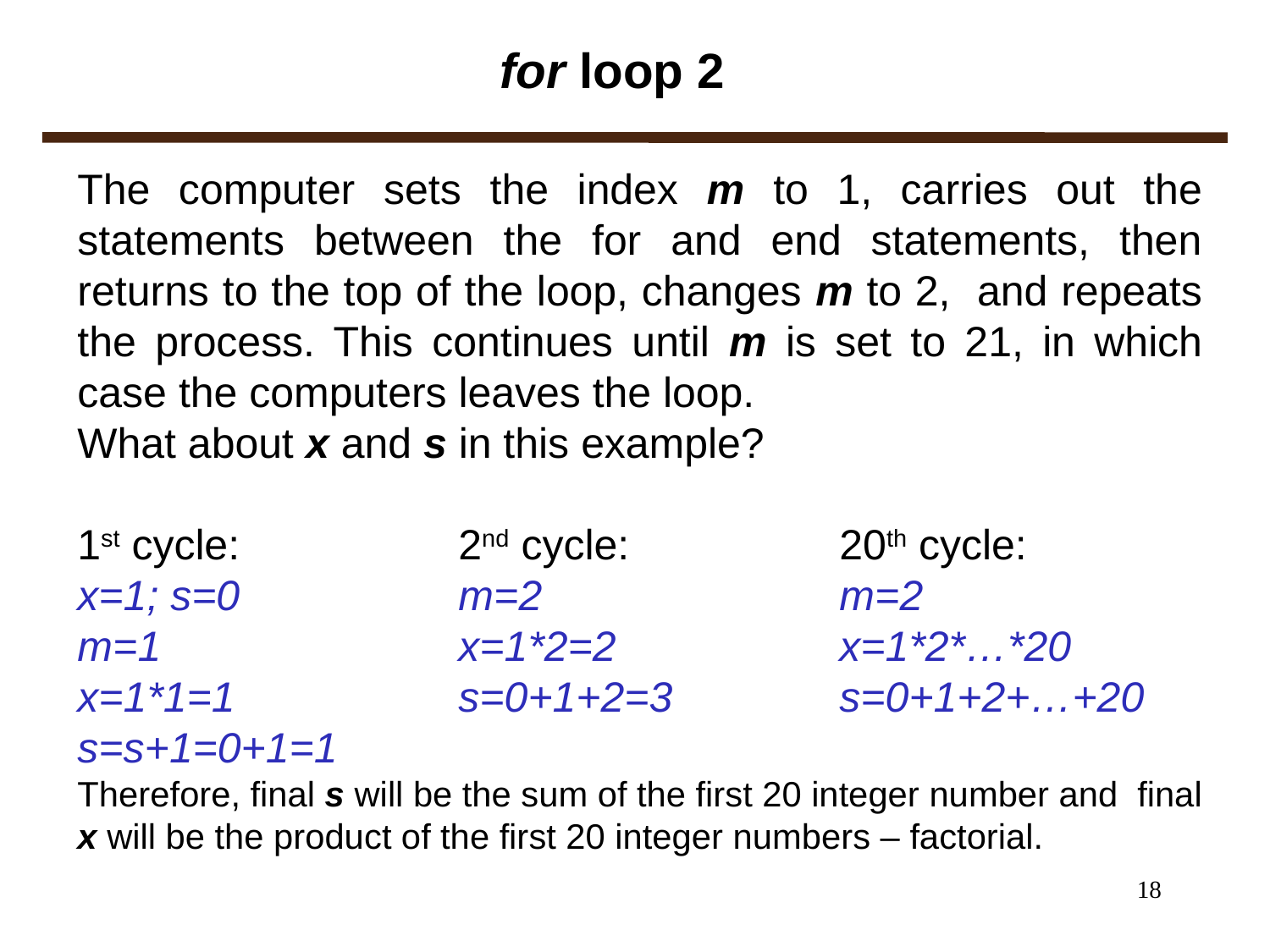

# for loop 2

The computer sets the index m to 1, carries out the statements between the for and end statements, then returns to the top of the loop, changes m to 2,  and repeats the process. This continues until m is set to 21, in which case the computers leaves the loop.
What about x and s in this example?

1st cycle:		2nd cycle:		20th cycle:
x=1; s=0		m=2			m=2
m=1			x=1*2=2		x=1*2*…*20
x=1*1=1		s=0+1+2=3		s=0+1+2+…+20
s=s+1=0+1=1
Therefore, final s will be the sum of the first 20 integer number and  final x will be the product of the first 20 integer numbers – factorial.

18